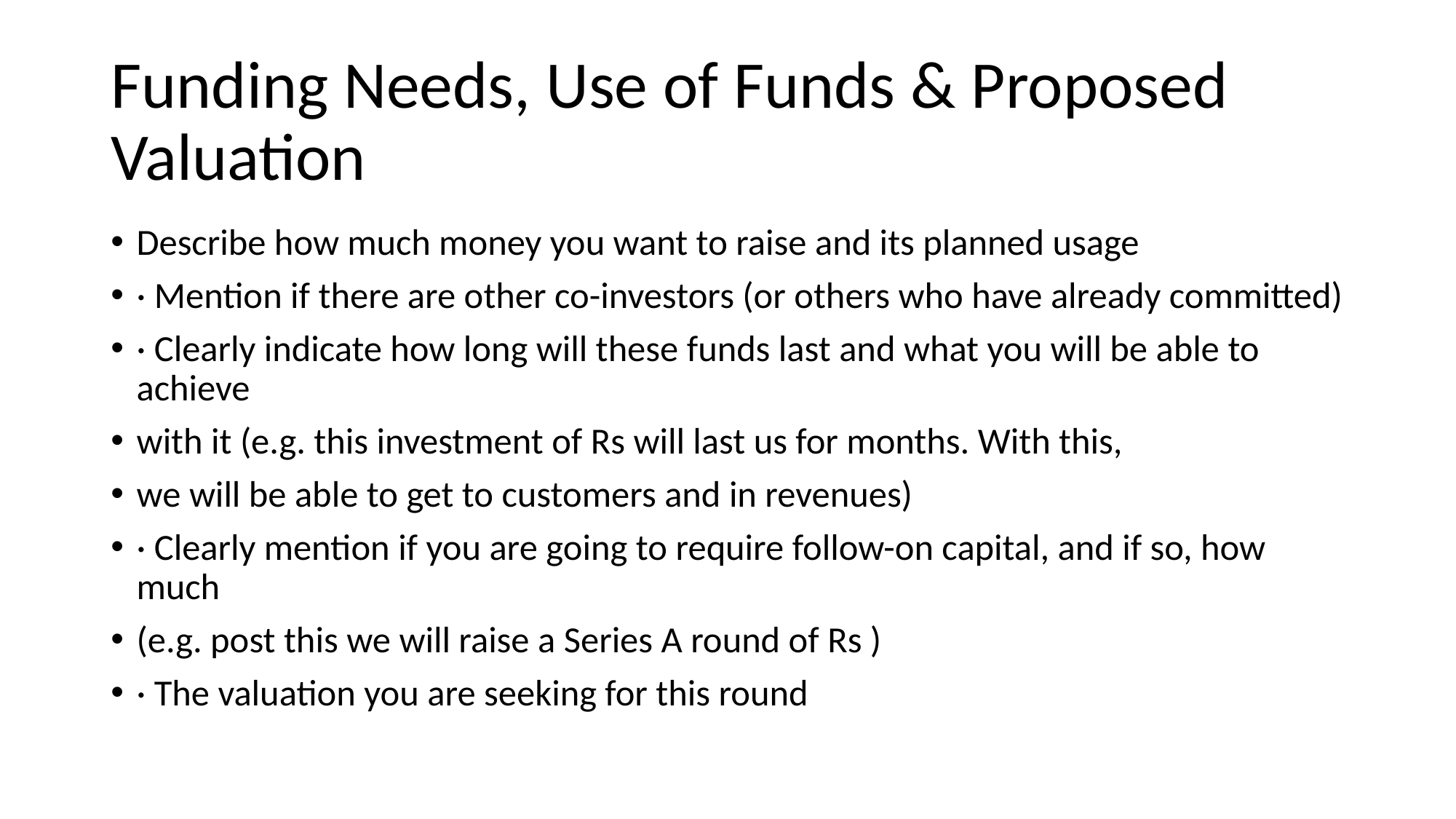

# Funding Needs, Use of Funds & Proposed Valuation
Describe how much money you want to raise and its planned usage
· Mention if there are other co-investors (or others who have already committed)
· Clearly indicate how long will these funds last and what you will be able to achieve
with it (e.g. this investment of Rs will last us for months. With this,
we will be able to get to customers and in revenues)
· Clearly mention if you are going to require follow-on capital, and if so, how much
(e.g. post this we will raise a Series A round of Rs )
· The valuation you are seeking for this round